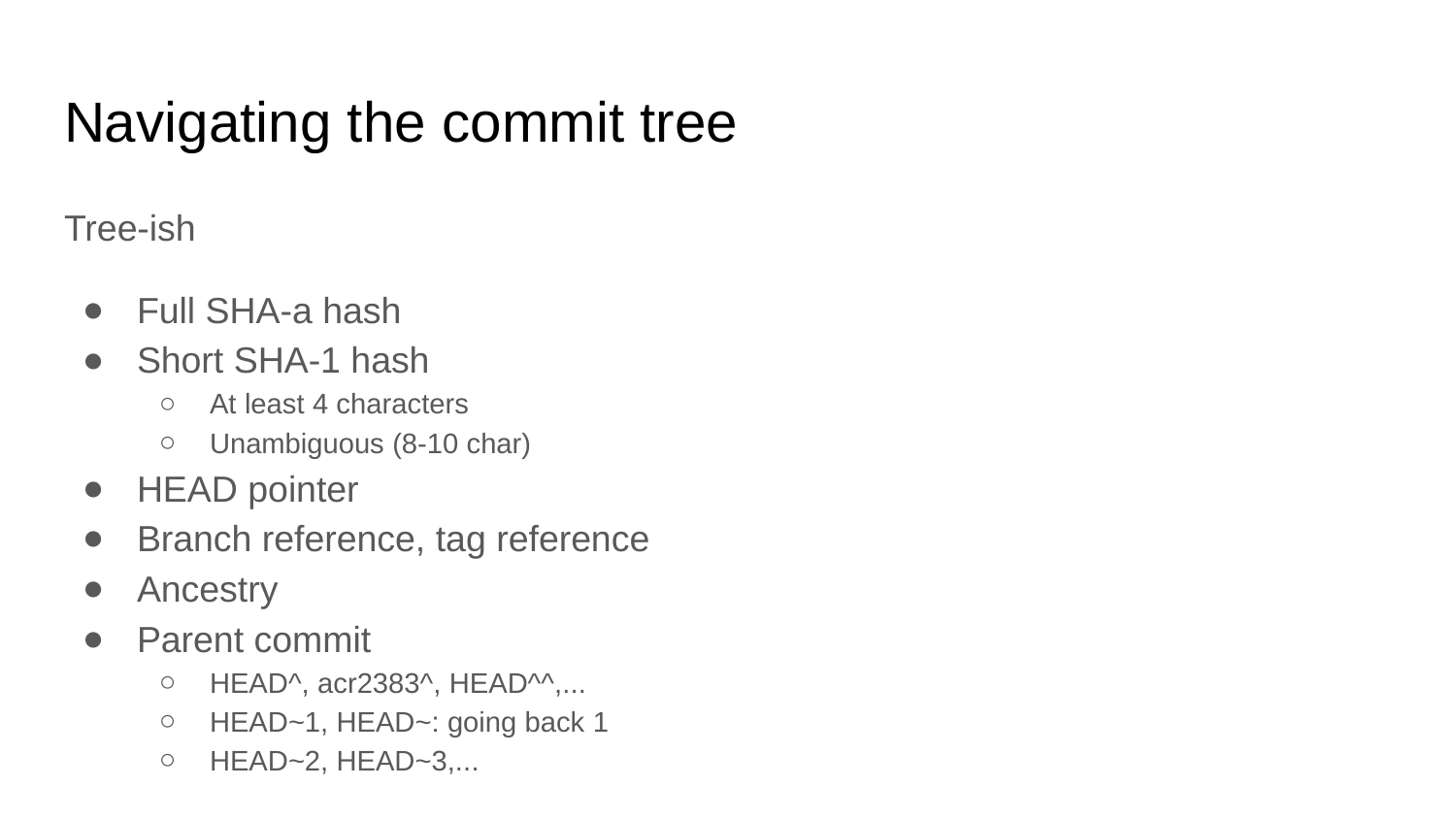

# Navigating the commit tree
Tree-ish
Full SHA-a hash
Short SHA-1 hash
At least 4 characters
Unambiguous (8-10 char)
HEAD pointer
Branch reference, tag reference
Ancestry
Parent commit
HEAD^, acr2383^, HEAD^^,...
HEAD~1, HEAD~: going back 1
HEAD~2, HEAD~3,...